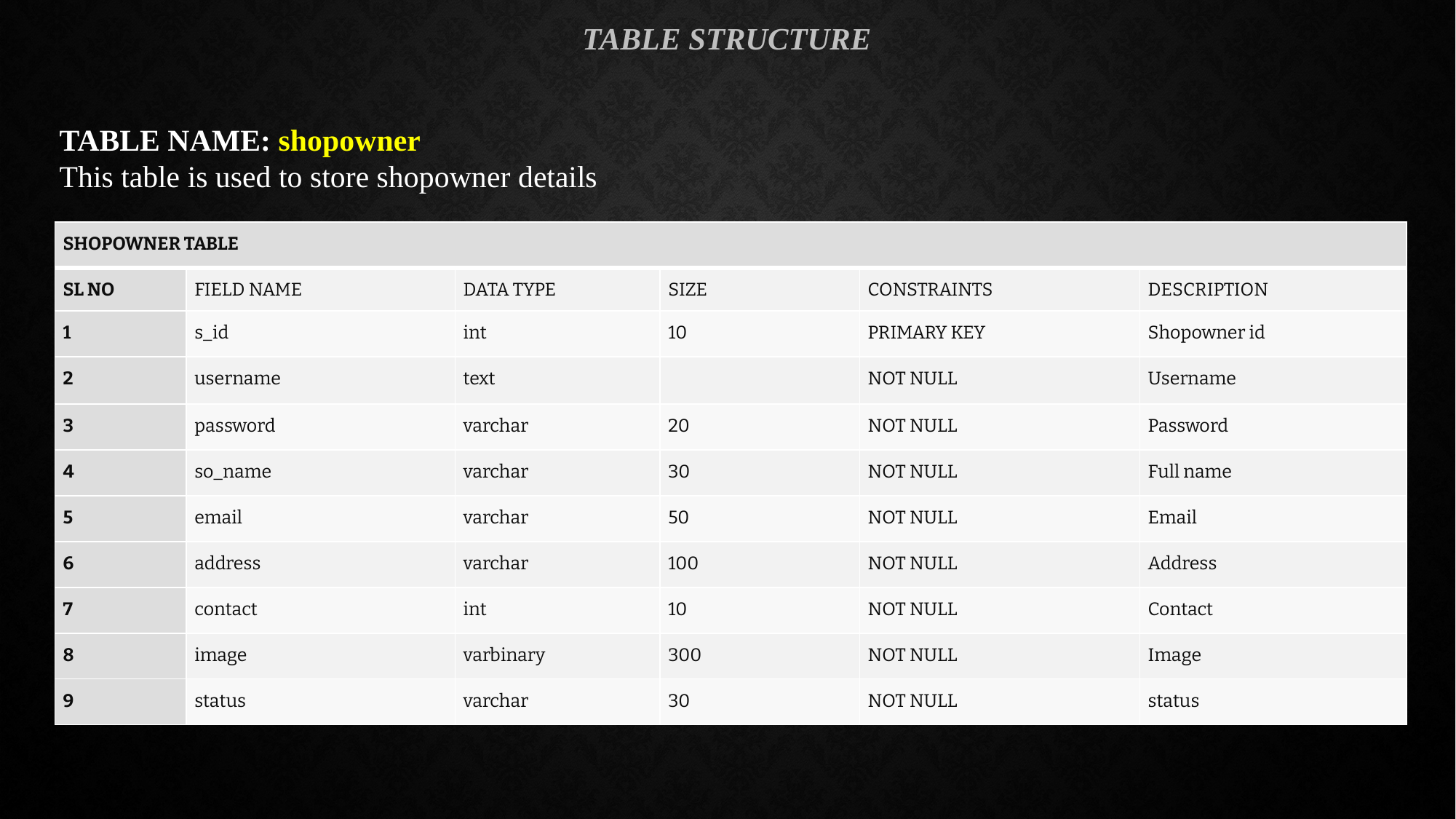

# TABLE STRUCTURE
TABLE NAME: shopowner
This table is used to store shopowner details

| SHOPOWNER TABLE |  |  |  |  |  |
| --- | --- | --- | --- | --- | --- |
| SL NO | FIELD NAME | DATA TYPE | SIZE | CONSTRAINTS | DESCRIPTION |
| 1 | s\_id | int | 10 | PRIMARY KEY | Shopowner id |
| 2 | username | text |  | NOT NULL | Username |
| 3 | password | varchar | 20 | NOT NULL | Password |
| 4 | so\_name | varchar | 30 | NOT NULL | Full name |
| 5 | email | varchar | 50 | NOT NULL | Email |
| 6 | address | varchar | 100 | NOT NULL | Address |
| 7 | contact | int | 10 | NOT NULL | Contact |
| 8 | image | varbinary | 300 | NOT NULL | Image |
| 9 | status | varchar | 30 | NOT NULL | status |